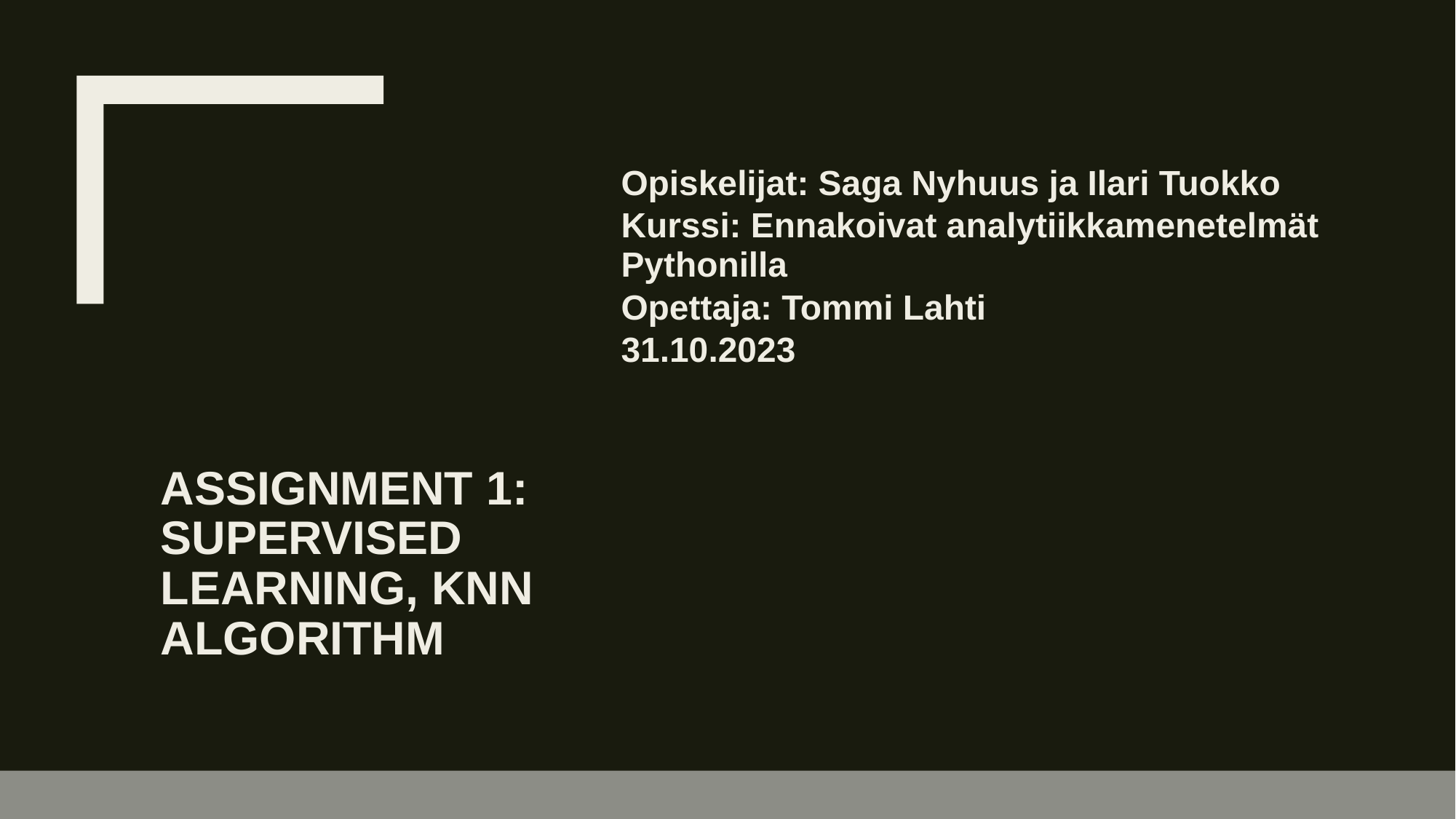

# Assignment 1: Supervised learning, kNN algorithm

Opiskelijat: Saga Nyhuus ja Ilari Tuokko
Kurssi: Ennakoivat analytiikkamenetelmät Pythonilla
Opettaja: Tommi Lahti
31.10.2023